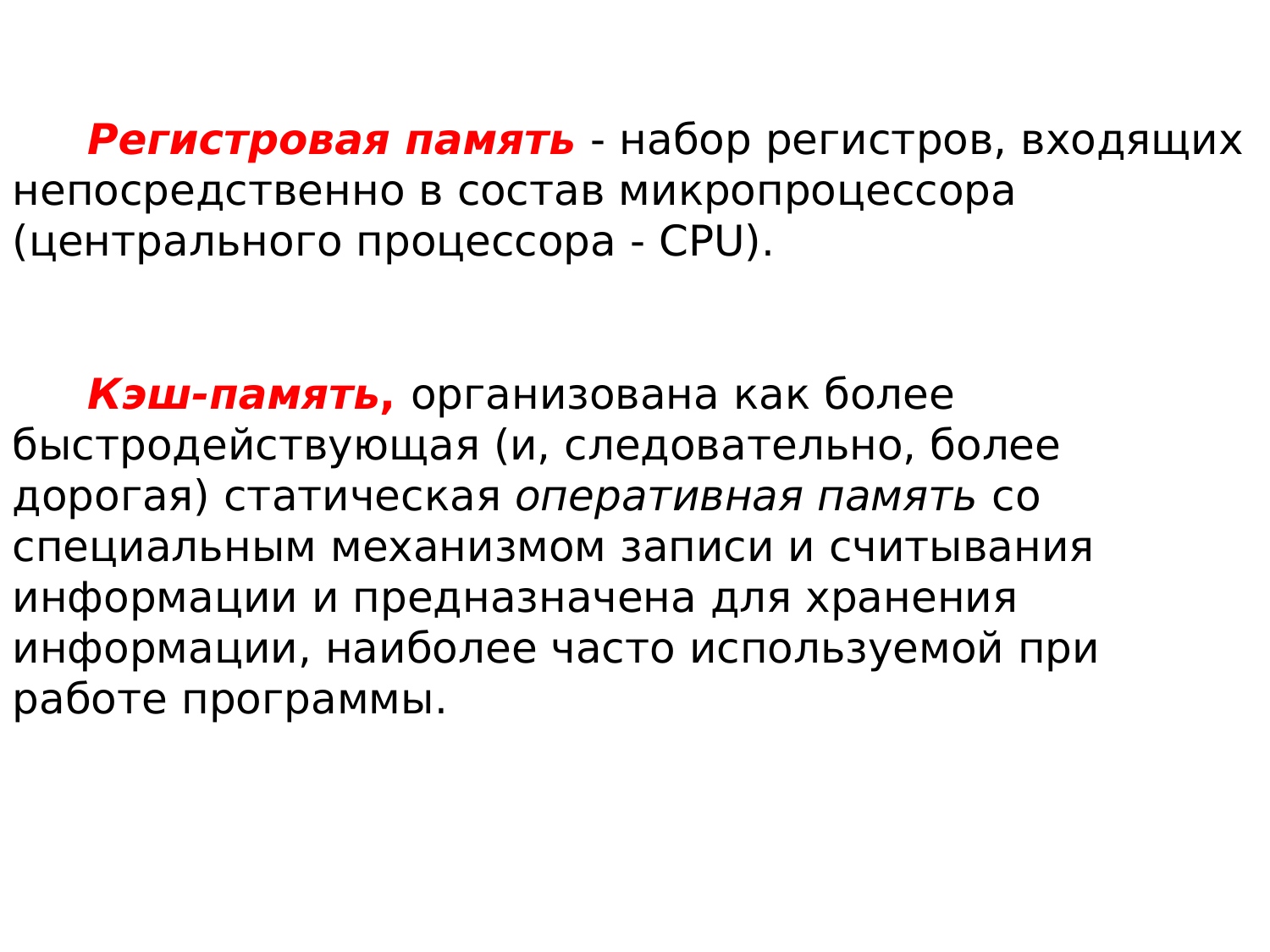

Регистровая память - набор регистров, входящих непосредственно в состав микропроцессора (центрального процессора - CPU).
Кэш-память, организована как более быстродействующая (и, следовательно, более дорогая) статическая оперативная память со специальным механизмом записи и считывания информации и предназначена для хранения информации, наиболее часто используемой при работе программы.